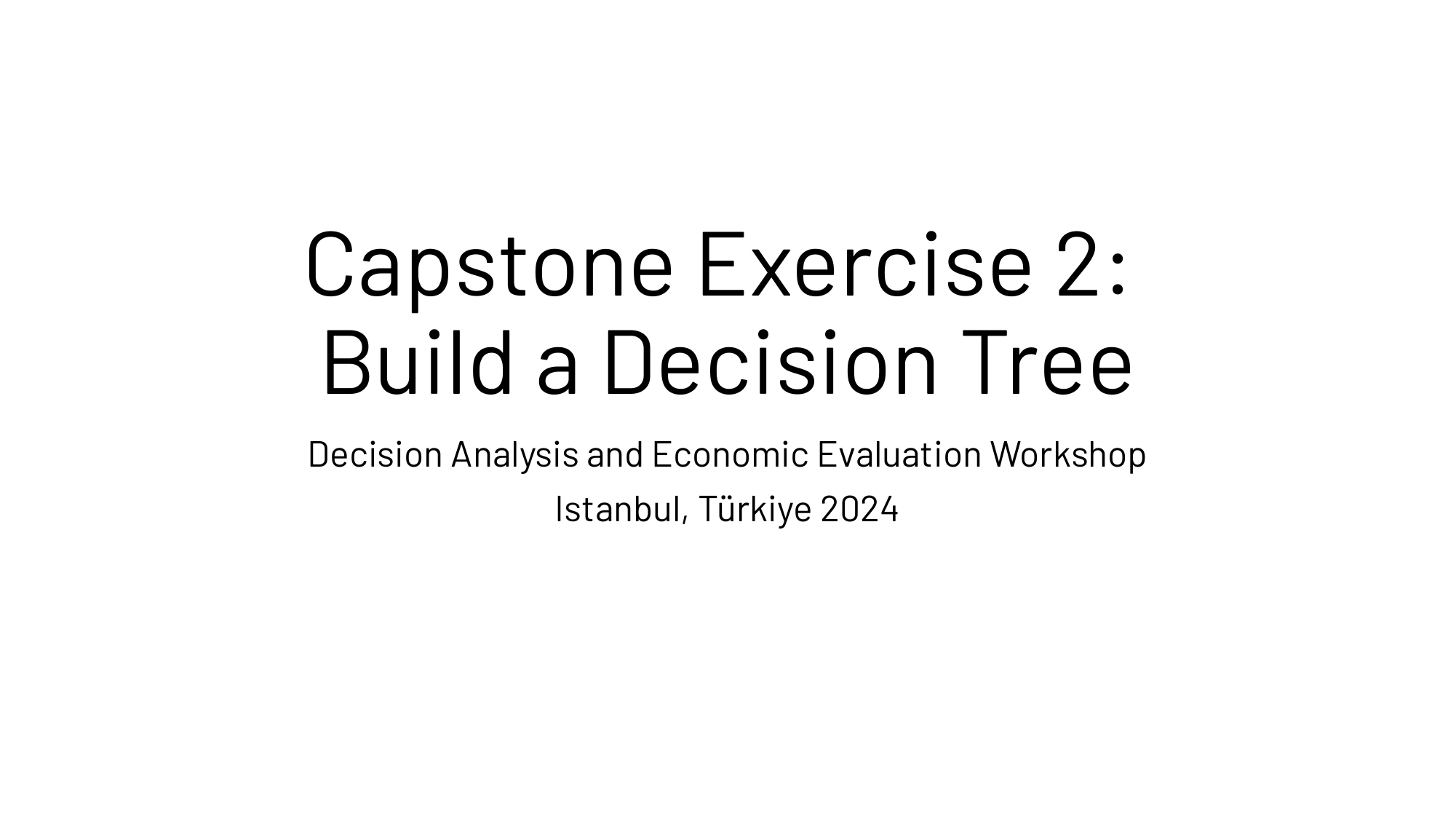

# Capstone Exercise 2: Build a Decision Tree
Decision Analysis and Economic Evaluation Workshop
Istanbul, Türkiye 2024